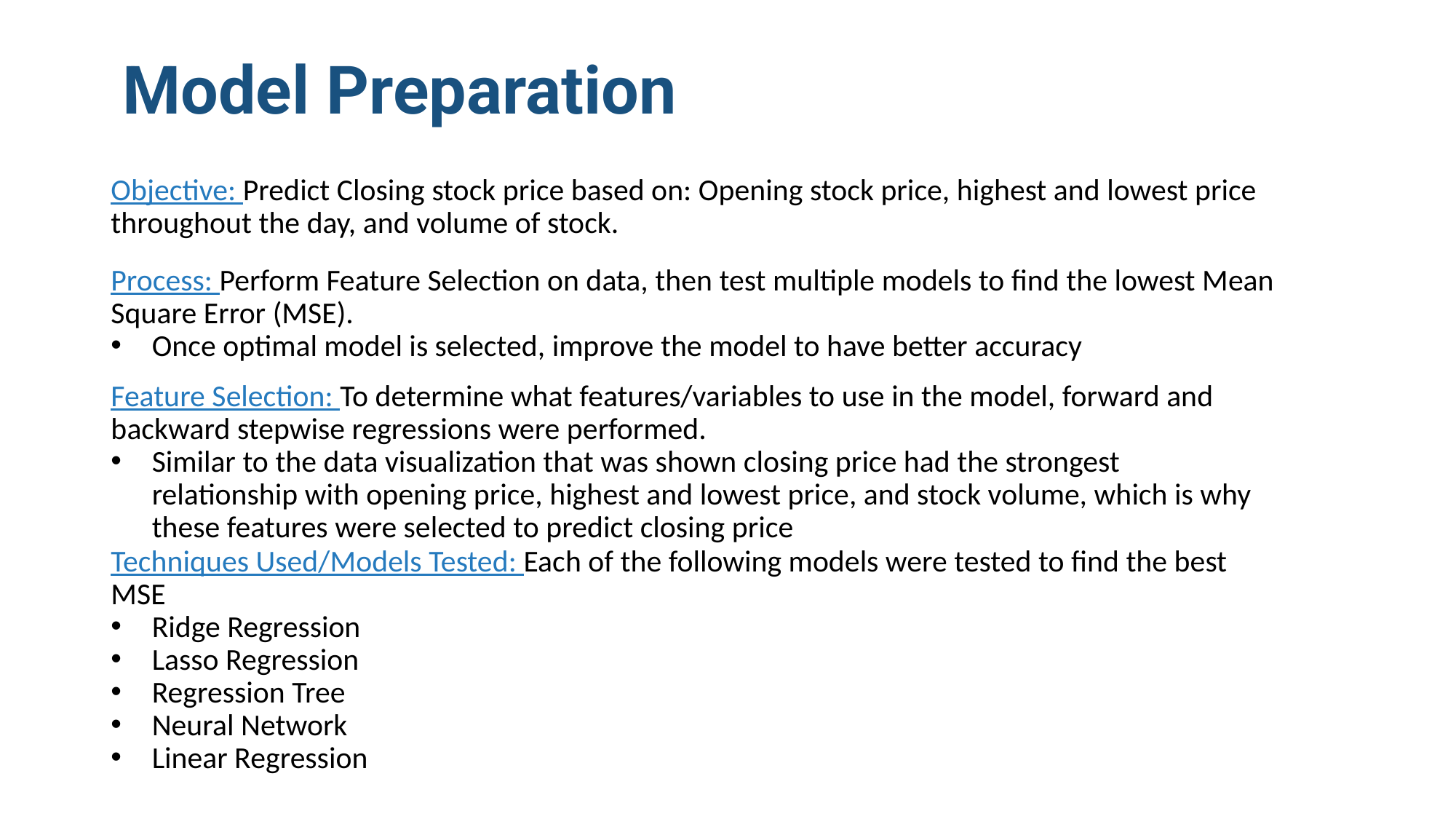

# Model Preparation
Objective: Predict Closing stock price based on: Opening stock price, highest and lowest price throughout the day, and volume of stock.
Process: Perform Feature Selection on data, then test multiple models to find the lowest Mean Square Error (MSE).
Once optimal model is selected, improve the model to have better accuracy
Feature Selection: To determine what features/variables to use in the model, forward and backward stepwise regressions were performed.
Similar to the data visualization that was shown closing price had the strongest relationship with opening price, highest and lowest price, and stock volume, which is why these features were selected to predict closing price
Techniques Used/Models Tested: Each of the following models were tested to find the best MSE
Ridge Regression
Lasso Regression
Regression Tree
Neural Network
Linear Regression